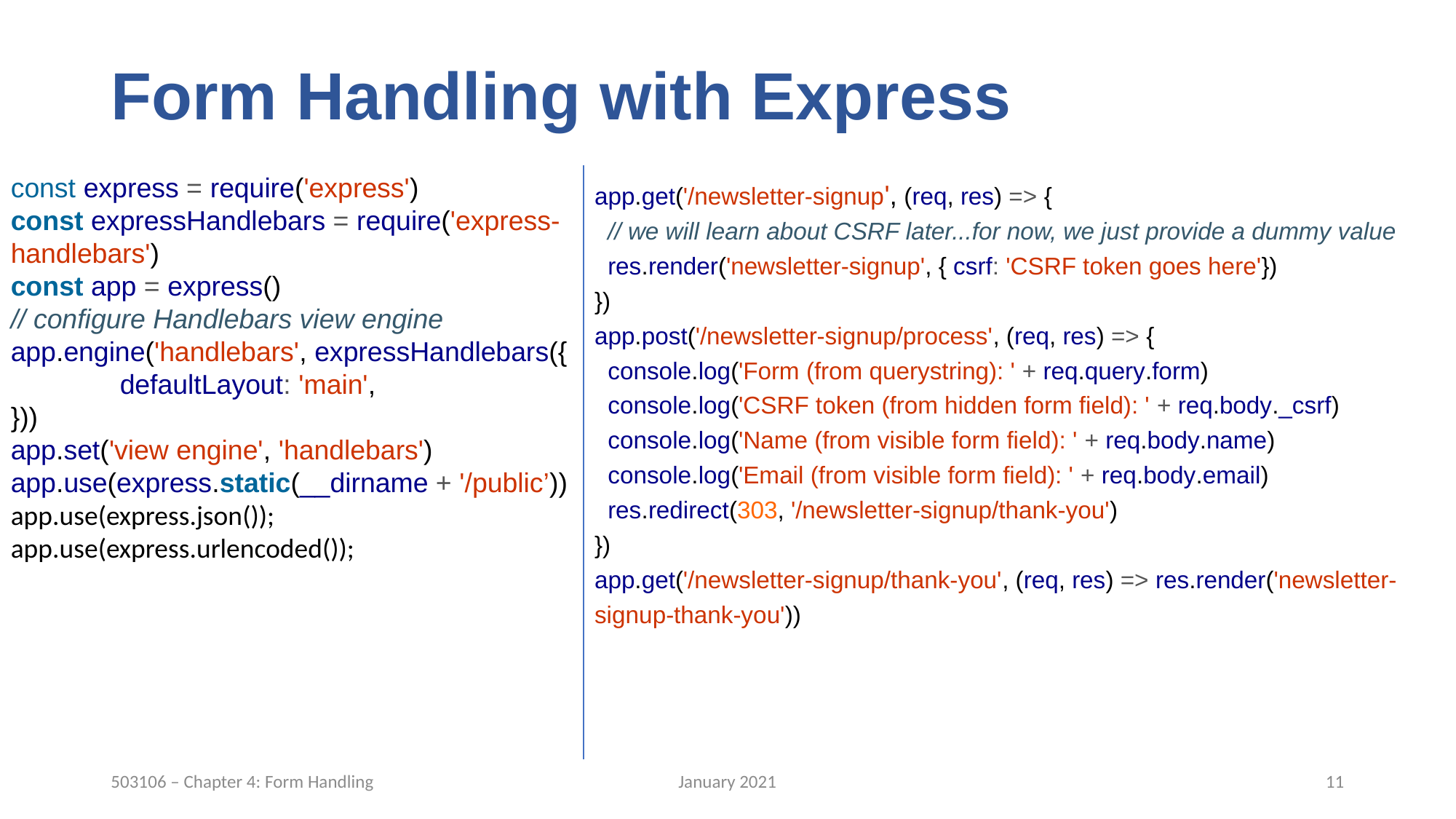

# Form Handling with Express
const express = require('express')
const expressHandlebars = require('express-handlebars')
const app = express()
// configure Handlebars view engine
app.engine('handlebars', expressHandlebars({
	defaultLayout: 'main',
}))
app.set('view engine', 'handlebars')
app.use(express.static(__dirname + '/public’))
app.use(express.json());
app.use(express.urlencoded());
app.get('/newsletter-signup', (req, res) => {
  // we will learn about CSRF later...for now, we just provide a dummy value
  res.render('newsletter-signup', { csrf: 'CSRF token goes here'})
})
app.post('/newsletter-signup/process', (req, res) => {
  console.log('Form (from querystring): ' + req.query.form)
  console.log('CSRF token (from hidden form field): ' + req.body._csrf)
  console.log('Name (from visible form field): ' + req.body.name)
  console.log('Email (from visible form field): ' + req.body.email)
  res.redirect(303, '/newsletter-signup/thank-you')
})
app.get('/newsletter-signup/thank-you', (req, res) => res.render('newsletter-signup-thank-you'))
January 2021
11